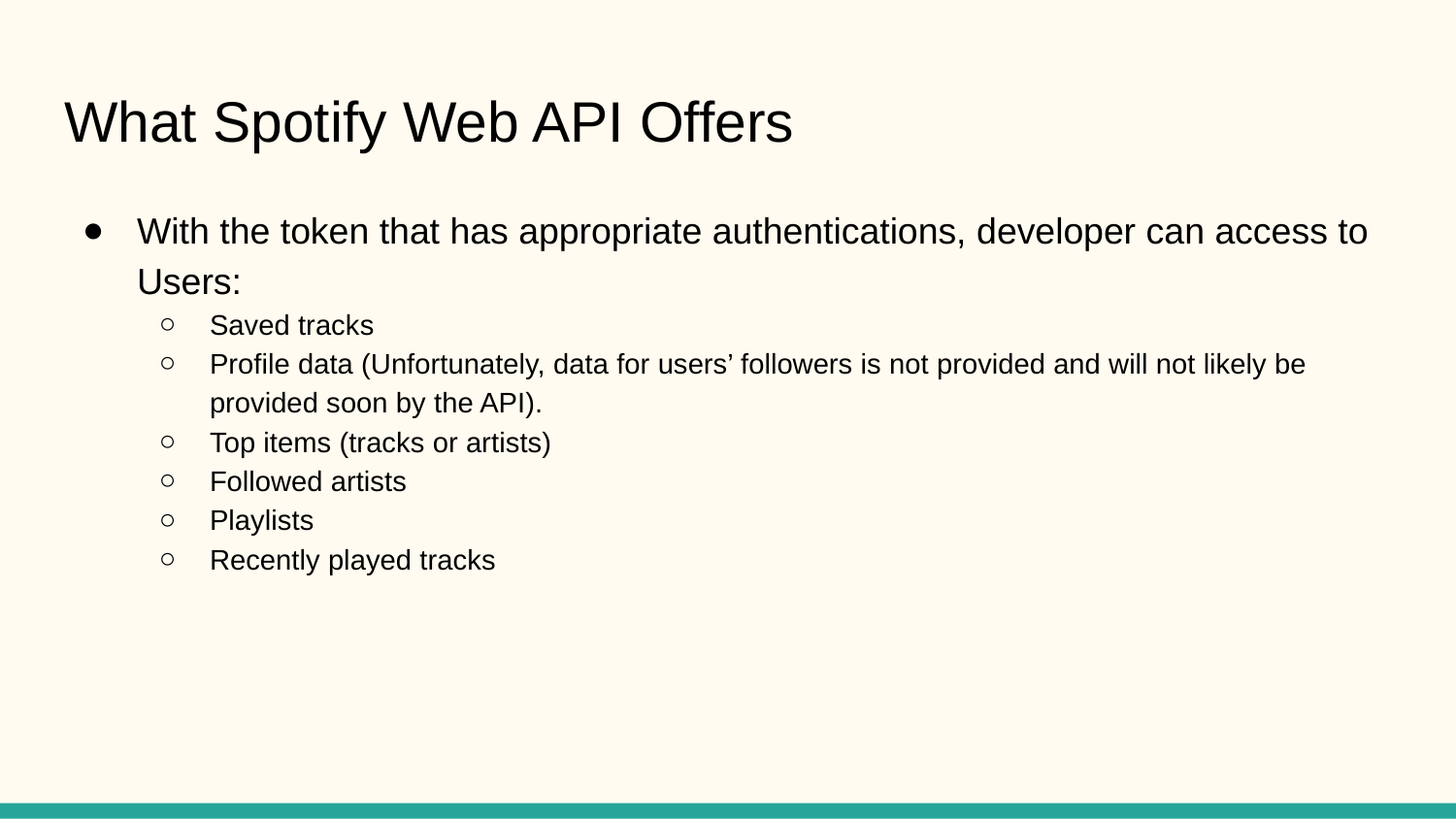

# What Spotify Web API Offers
With the token that has appropriate authentications, developer can access to Users:
Saved tracks
Profile data (Unfortunately, data for users’ followers is not provided and will not likely be provided soon by the API).
Top items (tracks or artists)
Followed artists
Playlists
Recently played tracks